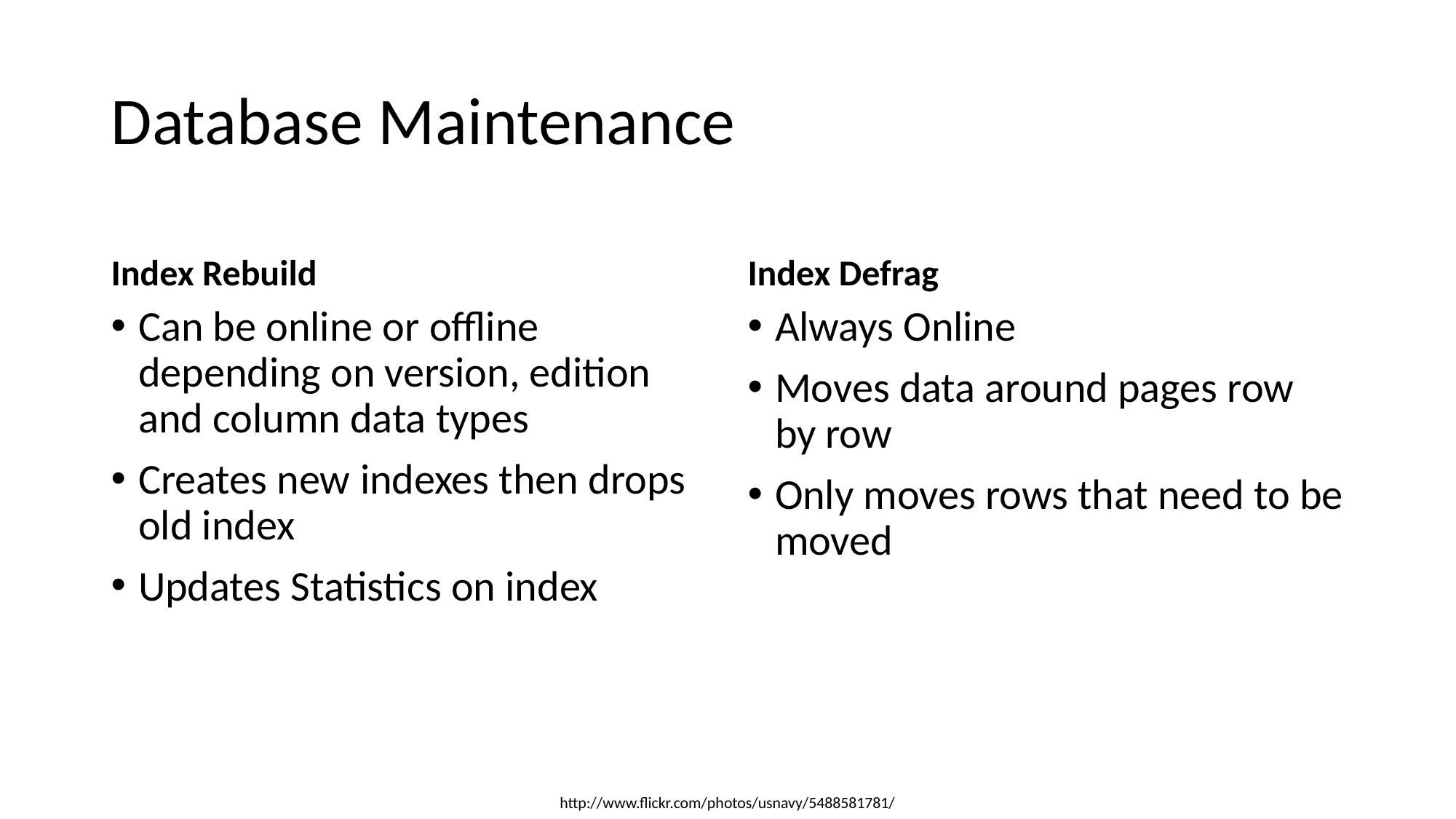

# Database Maintenance
Index Rebuild
Index Defrag
Can be online or offline depending on version, edition and column data types
Creates new indexes then drops old index
Updates Statistics on index
Always Online
Moves data around pages row by row
Only moves rows that need to be moved
http://www.flickr.com/photos/usnavy/5488581781/